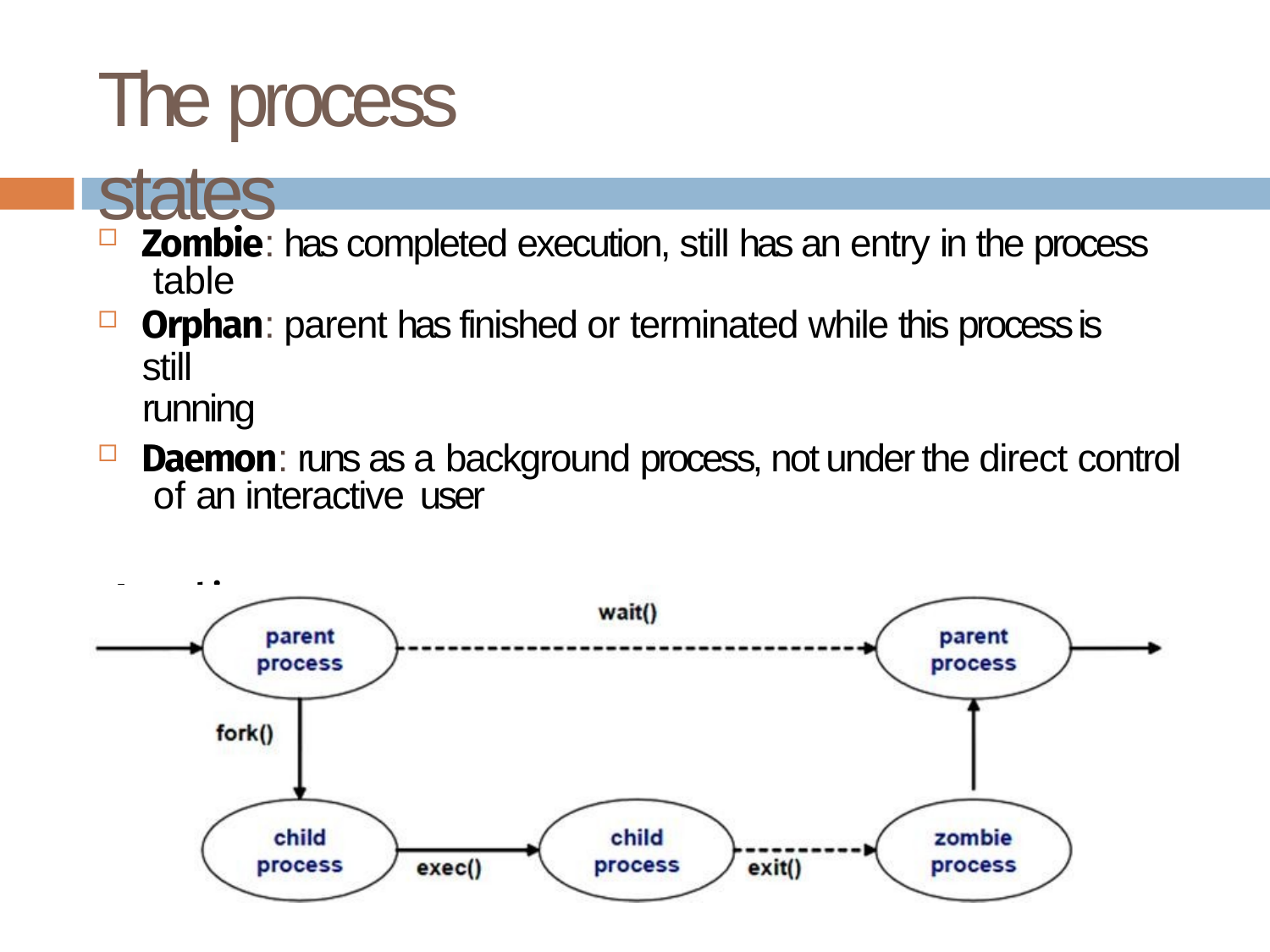

# The process states
Zombie: has completed execution, still has an entry in the process  table
Orphan: parent has finished or terminated while this process is still
running
Daemon: runs as a background process, not under the direct control  of an interactive user

A zombie process